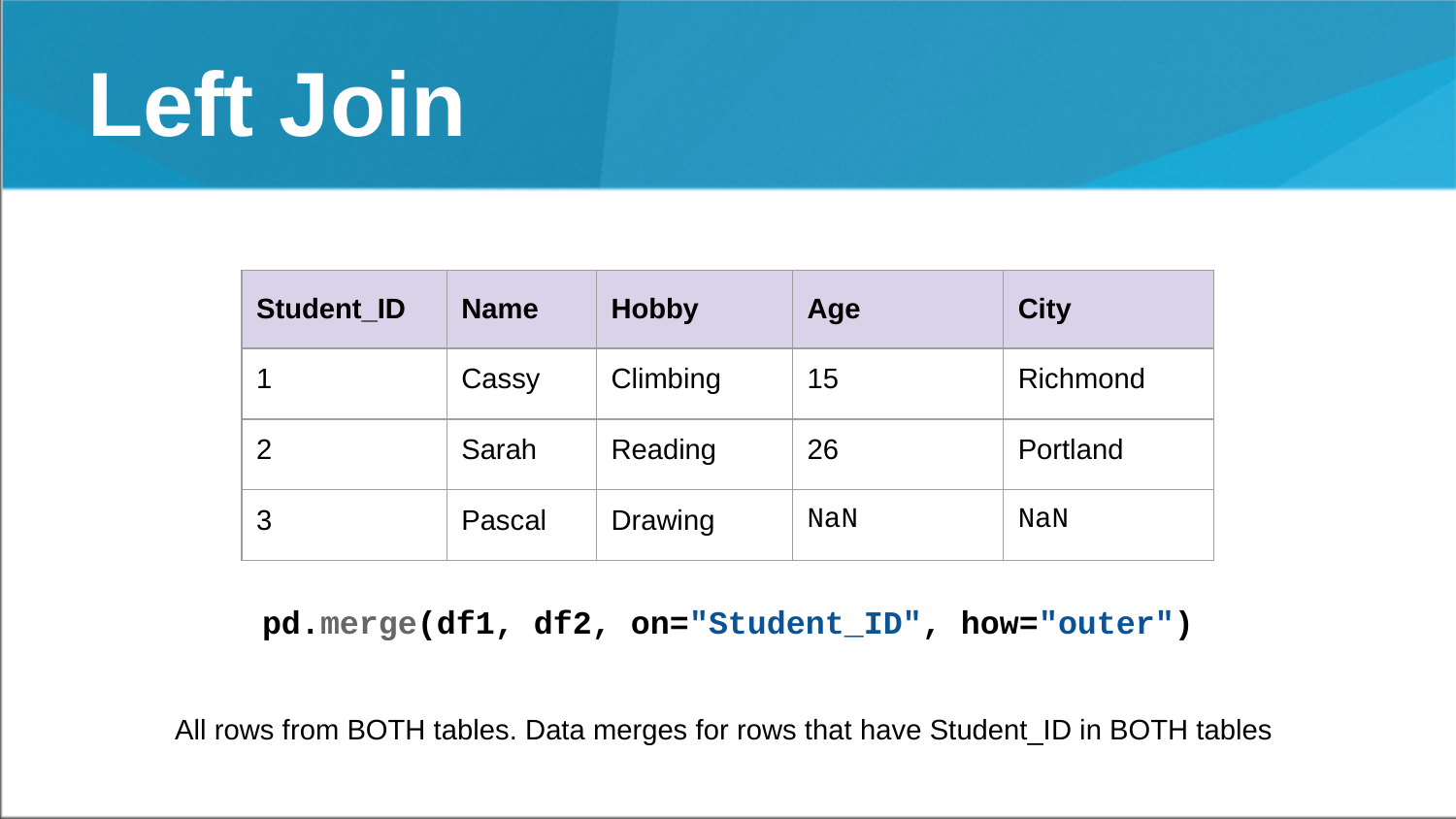

# Left Join
| Student\_ID | Name | Hobby | Age | City |
| --- | --- | --- | --- | --- |
| 1 | Cassy | Climbing | 15 | Richmond |
| 2 | Sarah | Reading | 26 | Portland |
| 3 | Pascal | Drawing | NaN | NaN |
pd.merge(df1, df2, on="Student_ID", how="outer")
All rows from BOTH tables. Data merges for rows that have Student_ID in BOTH tables